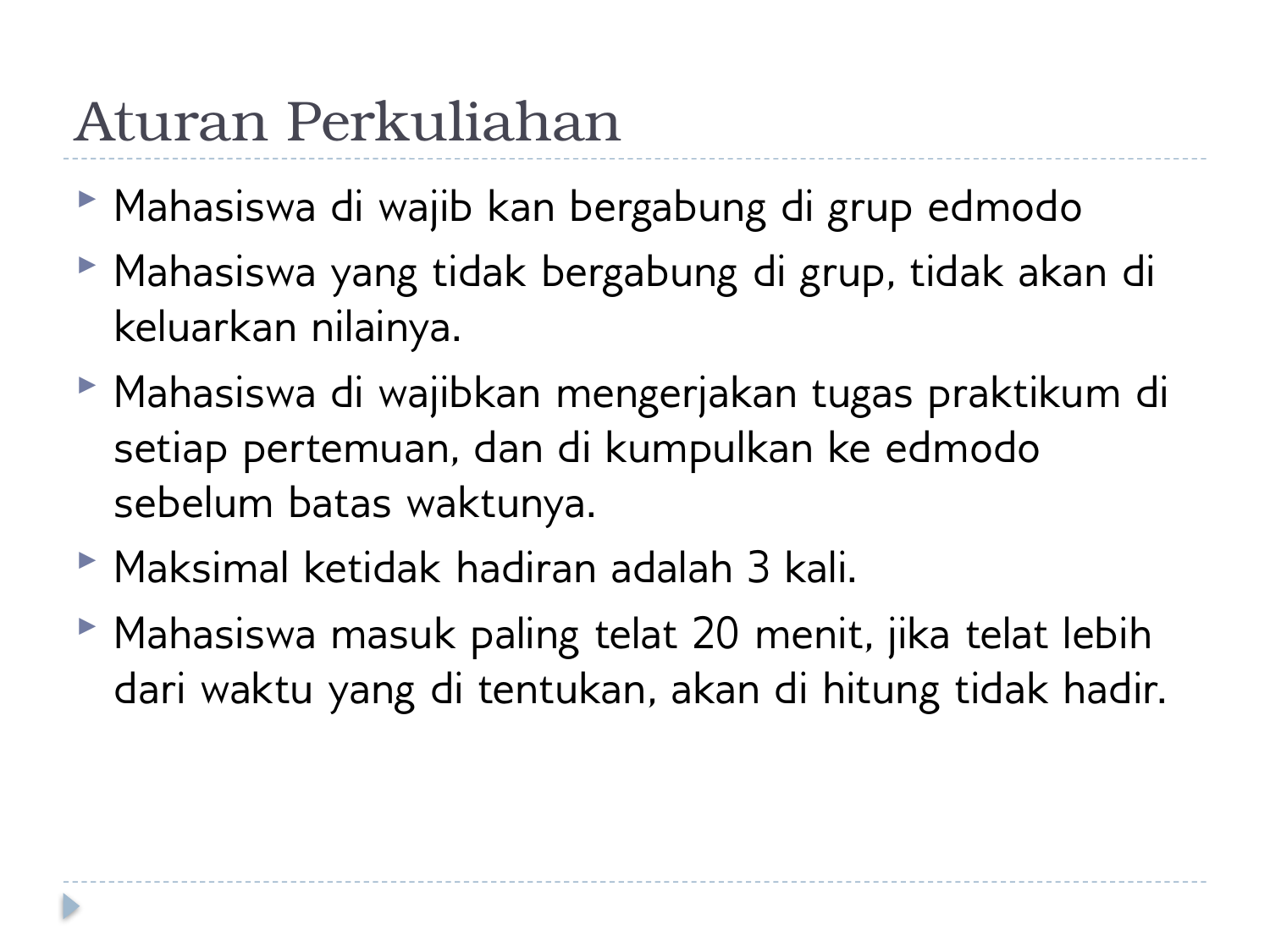

# Aturan Perkuliahan
Mahasiswa di wajib kan bergabung di grup edmodo
Mahasiswa yang tidak bergabung di grup, tidak akan di keluarkan nilainya.
Mahasiswa di wajibkan mengerjakan tugas praktikum di setiap pertemuan, dan di kumpulkan ke edmodo sebelum batas waktunya.
Maksimal ketidak hadiran adalah 3 kali.
Mahasiswa masuk paling telat 20 menit, jika telat lebih dari waktu yang di tentukan, akan di hitung tidak hadir.